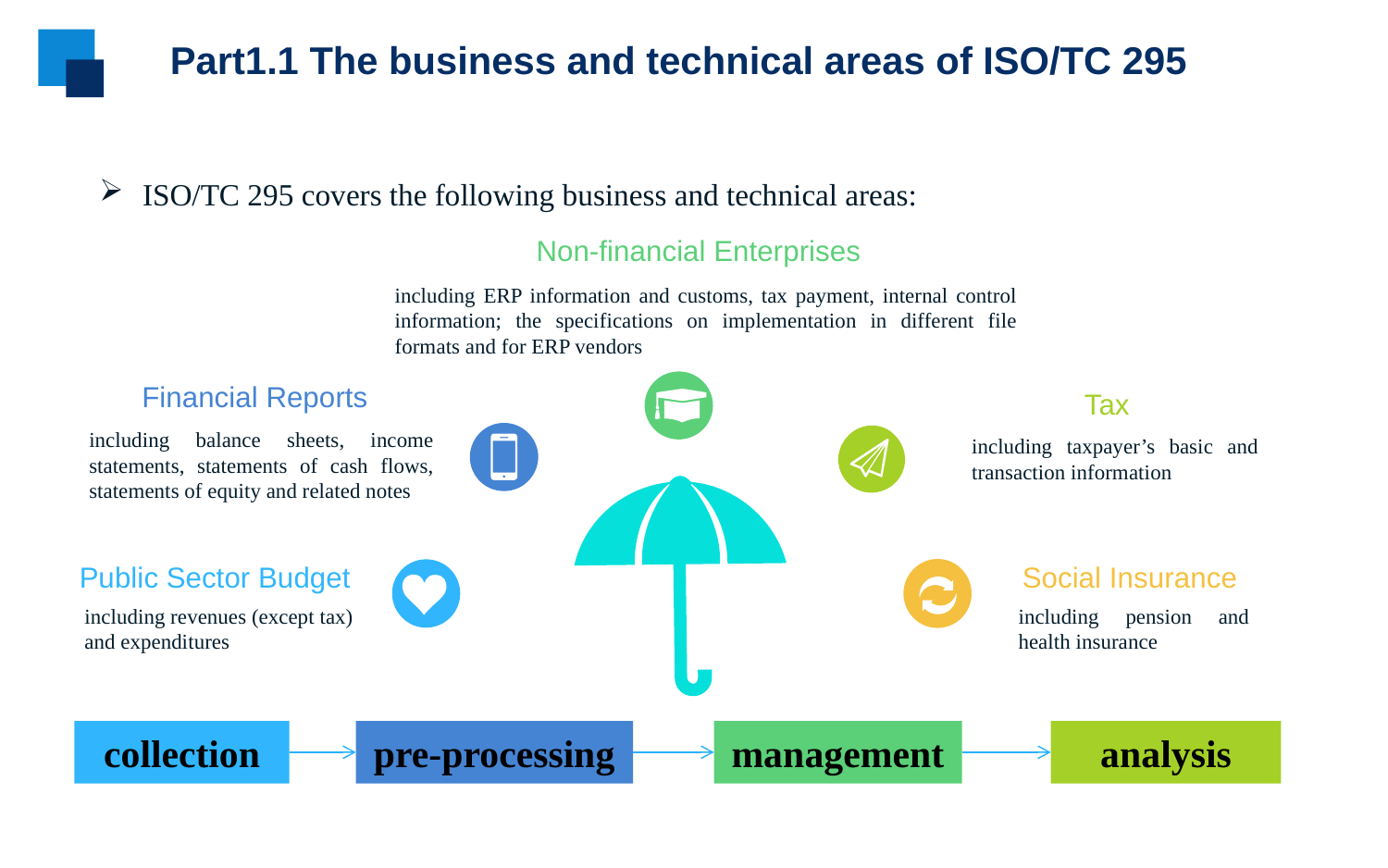

Part1.1 The business and technical areas of ISO/TC 295

ISO/TC 295 covers the following business and technical areas:
Non-financial Enterprises
including ERP information and customs, tax payment, internal control information; the specifications on implementation in different file formats and for ERP vendors

Financial Reports
Tax
including balance sheets, income statements, statements of cash flows, statements of equity and related notes

including taxpayer’s basic and transaction information

Public Sector Budget
Social Insurance

including revenues (except tax) and expenditures
including pension and health insurance
collection
pre-processing
management
analysis